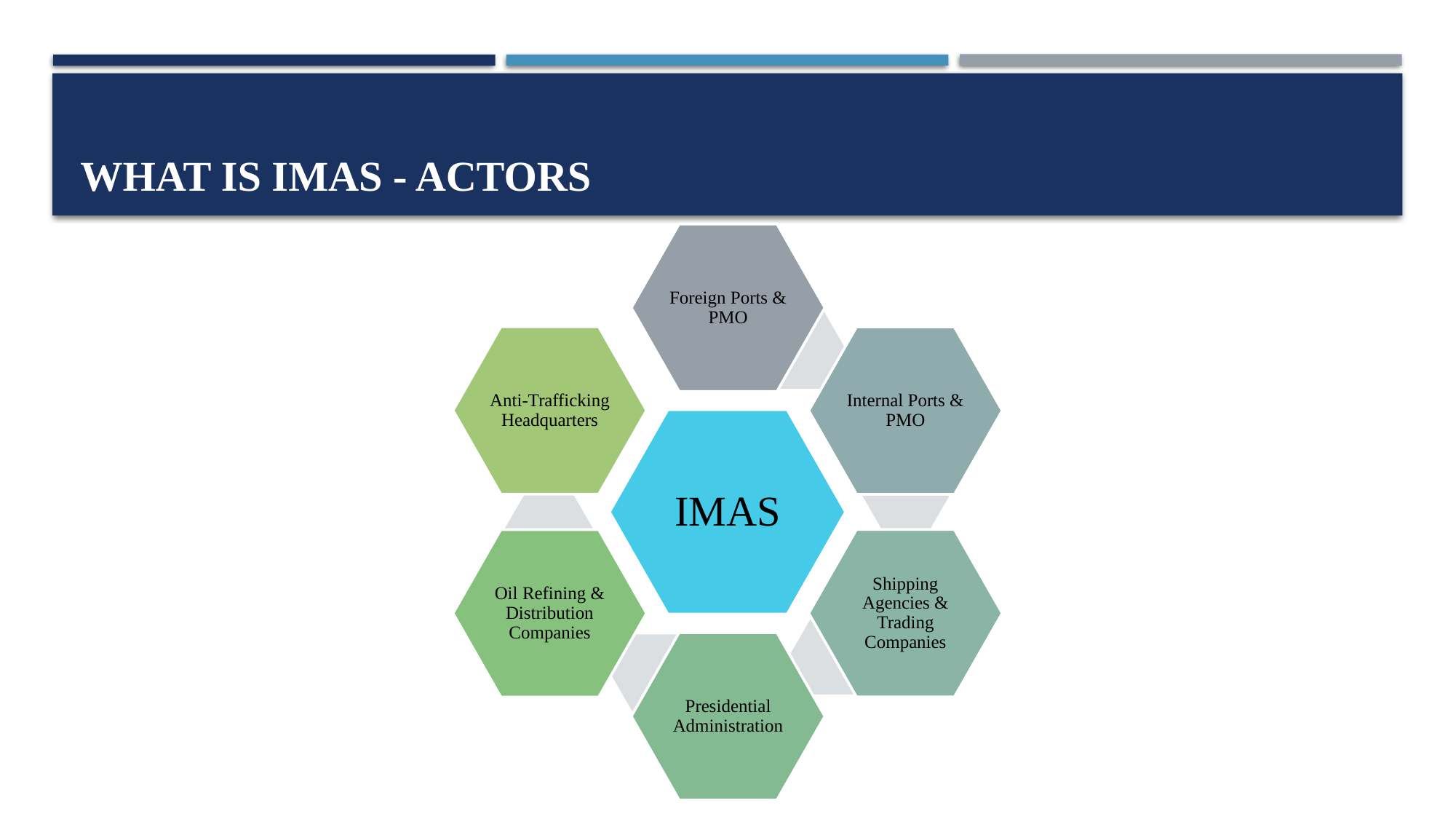

# What is IMAS - actors
IMAS
Foreign Ports & PMO
Internal Ports & PMO
Shipping Agencies & Trading Companies
Presidential Administration
Oil Refining & Distribution Companies
Anti-Trafficking Headquarters